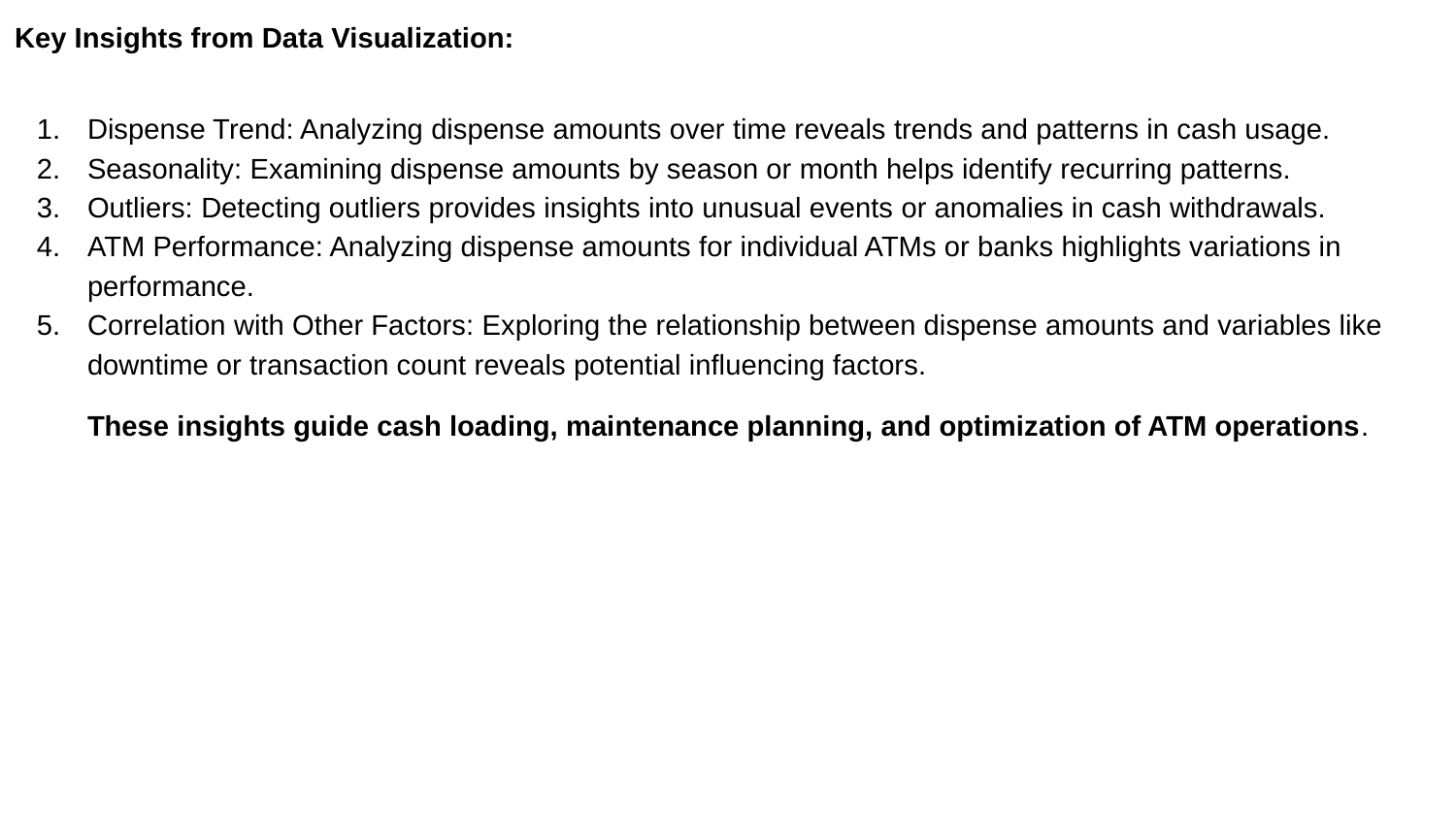

# Key Insights from Data Visualization:

Dispense Trend: Analyzing dispense amounts over time reveals trends and patterns in cash usage.
Seasonality: Examining dispense amounts by season or month helps identify recurring patterns.
Outliers: Detecting outliers provides insights into unusual events or anomalies in cash withdrawals.
ATM Performance: Analyzing dispense amounts for individual ATMs or banks highlights variations in performance.
Correlation with Other Factors: Exploring the relationship between dispense amounts and variables like downtime or transaction count reveals potential influencing factors.
These insights guide cash loading, maintenance planning, and optimization of ATM operations.